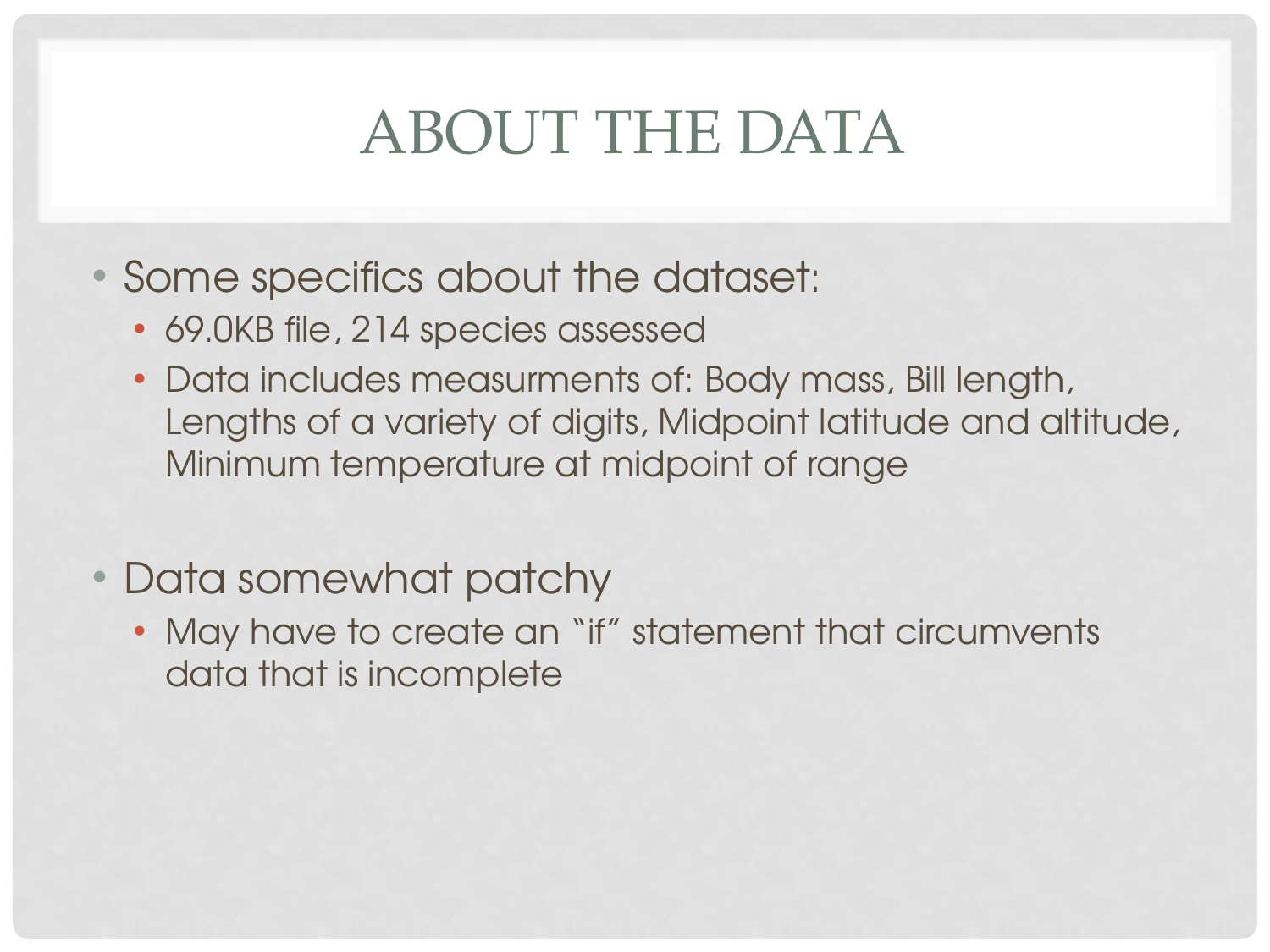

# About the Data
Some specifics about the dataset:
69.0KB file, 214 species assessed
Data includes measurments of: Body mass, Bill length, Lengths of a variety of digits, Midpoint latitude and altitude, Minimum temperature at midpoint of range

Data somewhat patchy
May have to create an “if” statement that circumvents data that is incomplete